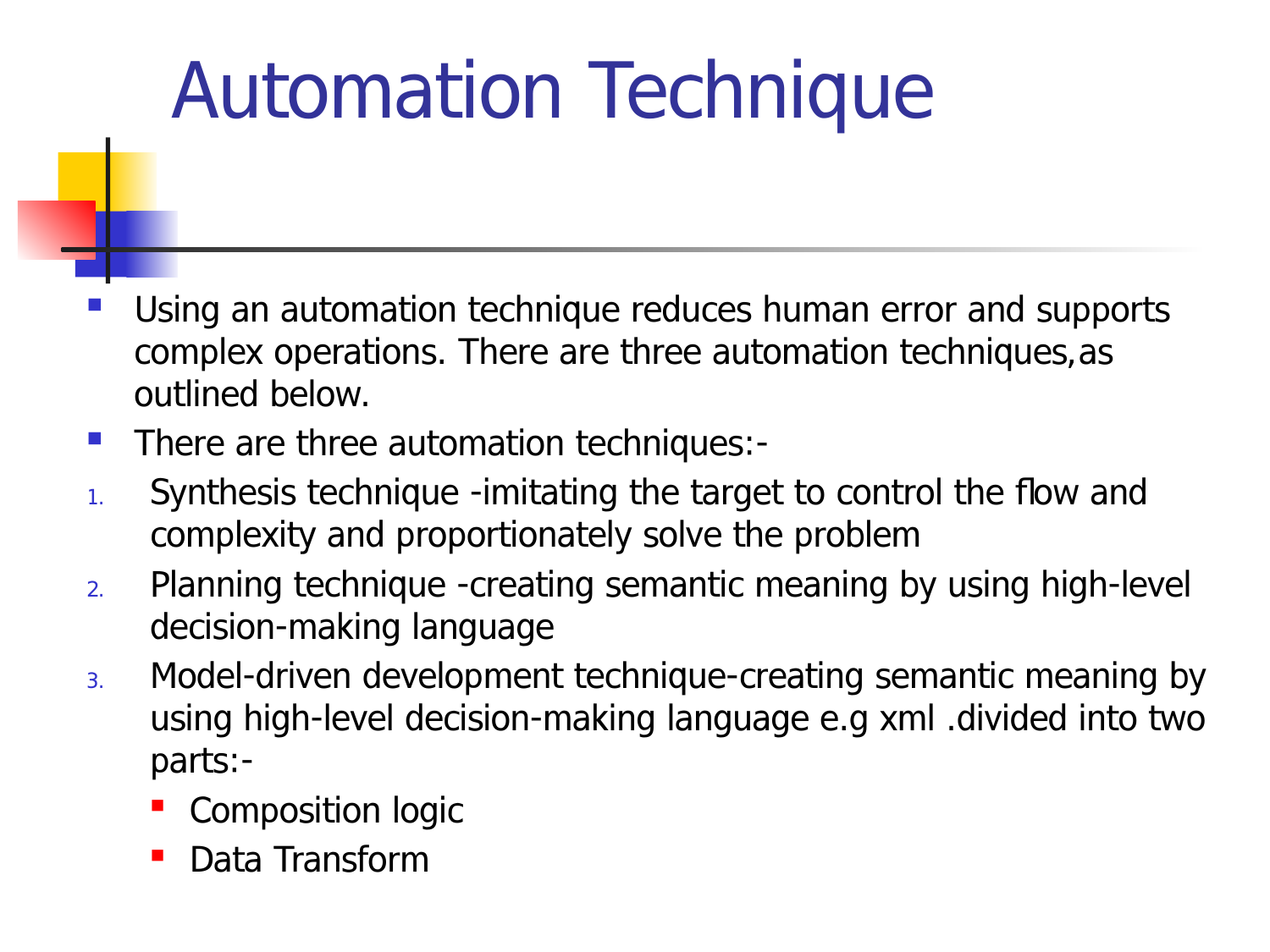

# Automation Technique
Using an automation technique reduces human error and supports complex operations. There are three automation techniques,as outlined below.
There are three automation techniques:-
Synthesis technique -imitating the target to control the ﬂow and complexity and proportionately solve the problem
Planning technique -creating semantic meaning by using high-level decision-making language
Model-driven development technique-creating semantic meaning by using high-level decision-making language e.g xml .divided into two parts:-
Composition logic
Data Transform